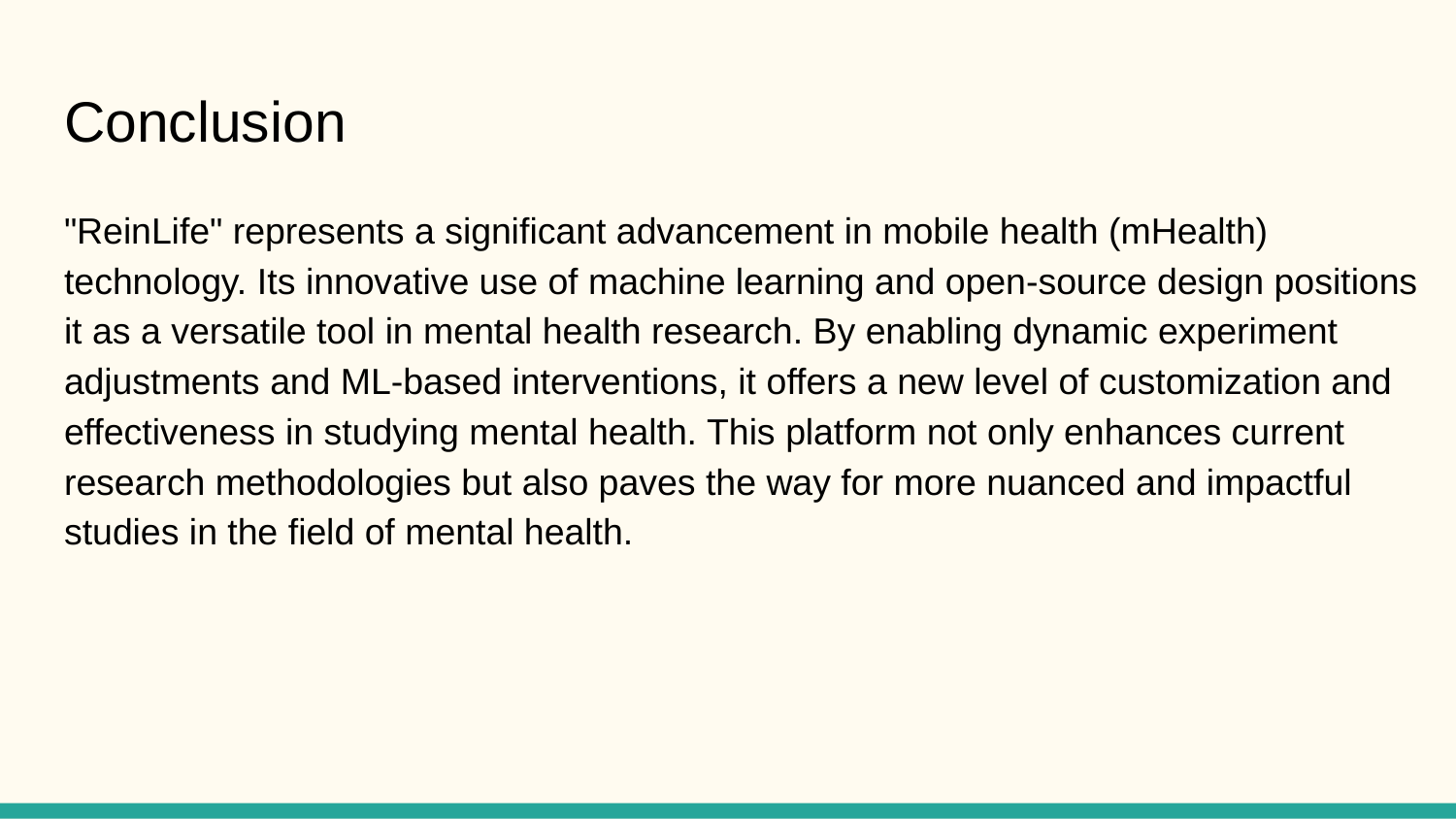

# Conclusion
"ReinLife" represents a significant advancement in mobile health (mHealth) technology. Its innovative use of machine learning and open-source design positions it as a versatile tool in mental health research. By enabling dynamic experiment adjustments and ML-based interventions, it offers a new level of customization and effectiveness in studying mental health. This platform not only enhances current research methodologies but also paves the way for more nuanced and impactful studies in the field of mental health.